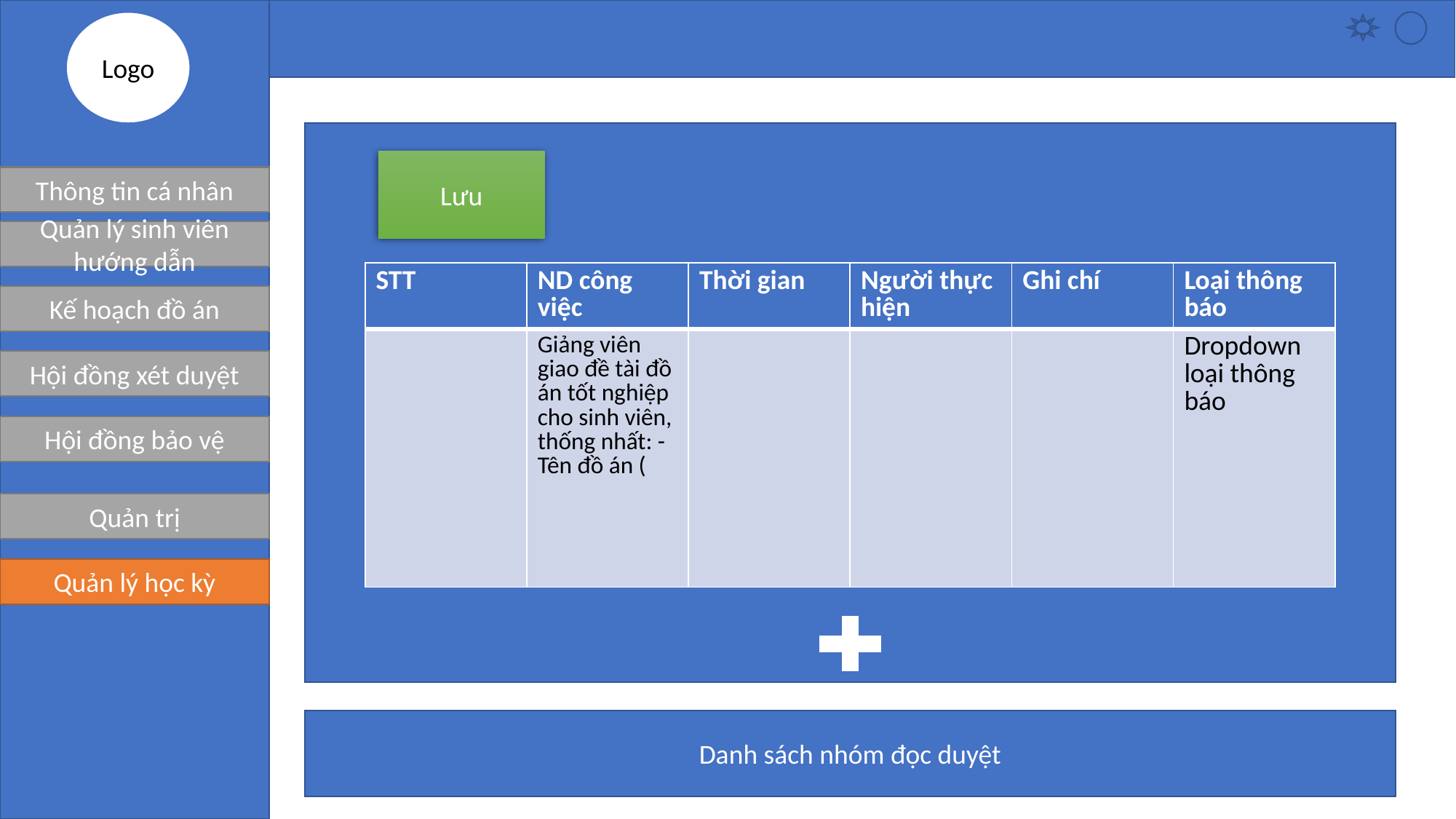

Logo

Lưu
Thông tin cá nhân
Quản lý sinh viên hướng dẫn
| STT | ND công việc | Thời gian | Người thực hiện | Ghi chí | Loại thông báo |
| --- | --- | --- | --- | --- | --- |
|  | Giảng viên giao đề tài đồ án tốt nghiệp cho sinh viên, thống nhất: - Tên đồ án ( |  |  |  | Dropdown loại thông báo |
Kế hoạch đồ án
Hội đồng xét duyệt
Hội đồng bảo vệ
Quản trị
Quản lý học kỳ

Danh sách nhóm đọc duyệt